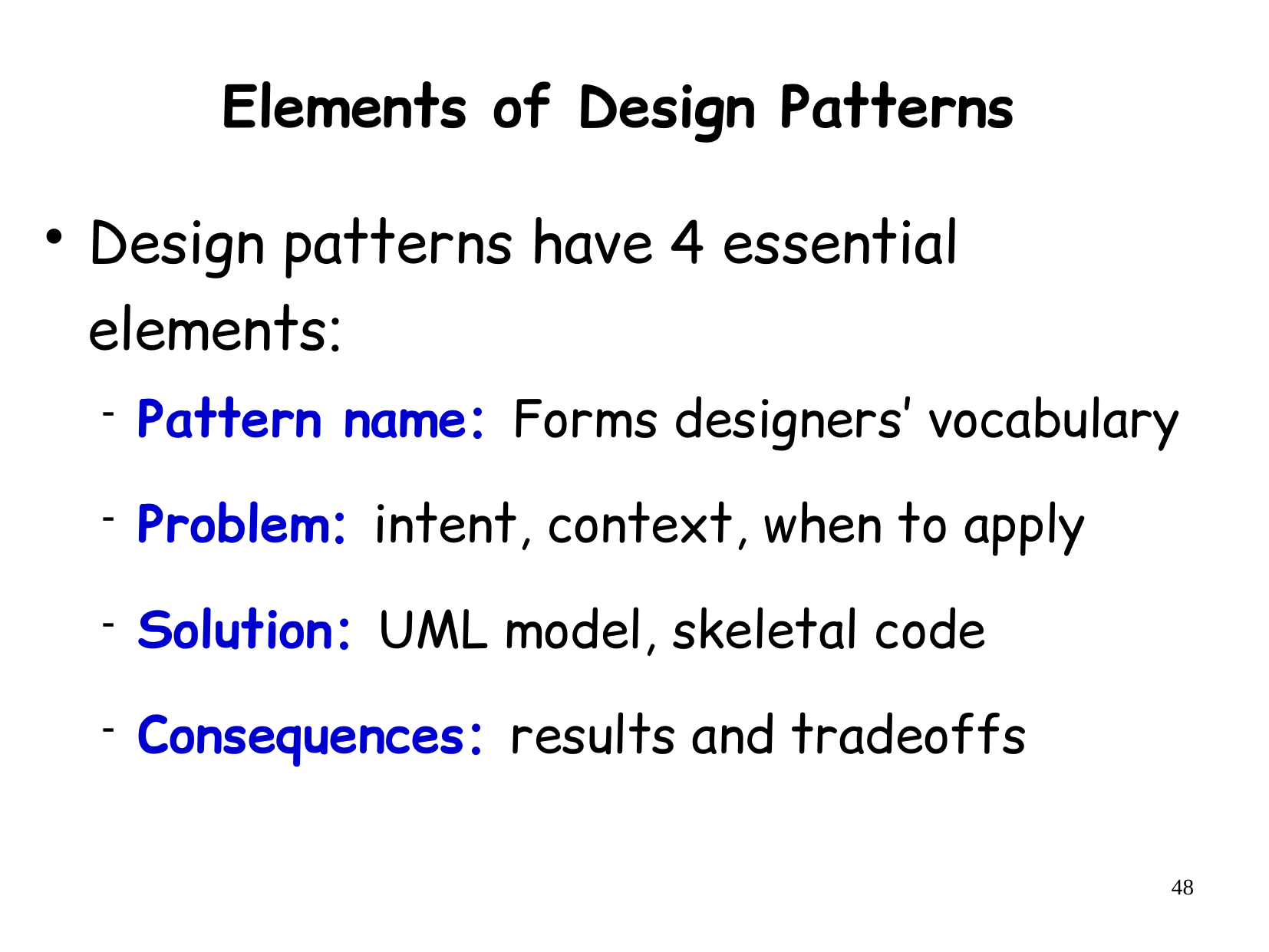

# Elements of Design Patterns
Design patterns have 4 essential elements:
Pattern name: Forms designers’ vocabulary
Problem: intent, context, when to apply
Solution: UML model, skeletal code
Consequences: results and tradeoffs